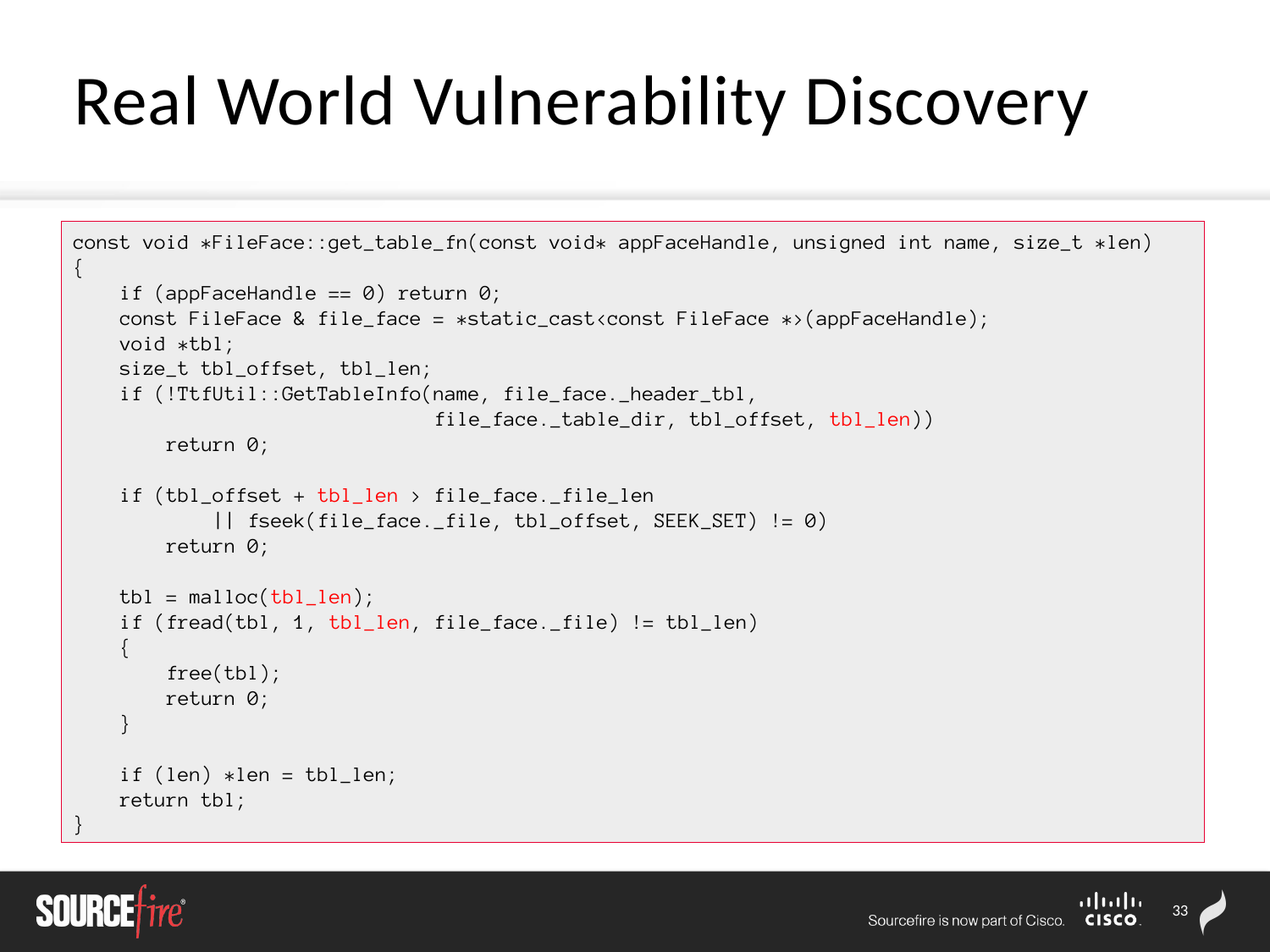

# Real World Vulnerability Discovery
const void *FileFace::get_table_fn(const void* appFaceHandle, unsigned int name, size_t *len)
{
    if (appFaceHandle == 0) return 0;
    const FileFace & file_face = *static_cast<const FileFace *>(appFaceHandle);
    void *tbl;
    size_t tbl_offset, tbl_len;
    if (!TtfUtil::GetTableInfo(name, file_face._header_tbl,
                               file_face._table_dir, tbl_offset, tbl_len))
        return 0;

    if (tbl_offset + tbl_len > file_face._file_len
            || fseek(file_face._file, tbl_offset, SEEK_SET) != 0)
        return 0;

    tbl = malloc(tbl_len);
    if (fread(tbl, 1, tbl_len, file_face._file) != tbl_len)
    {
        free(tbl);
        return 0;
    }

    if (len) *len = tbl_len;
    return tbl;
}